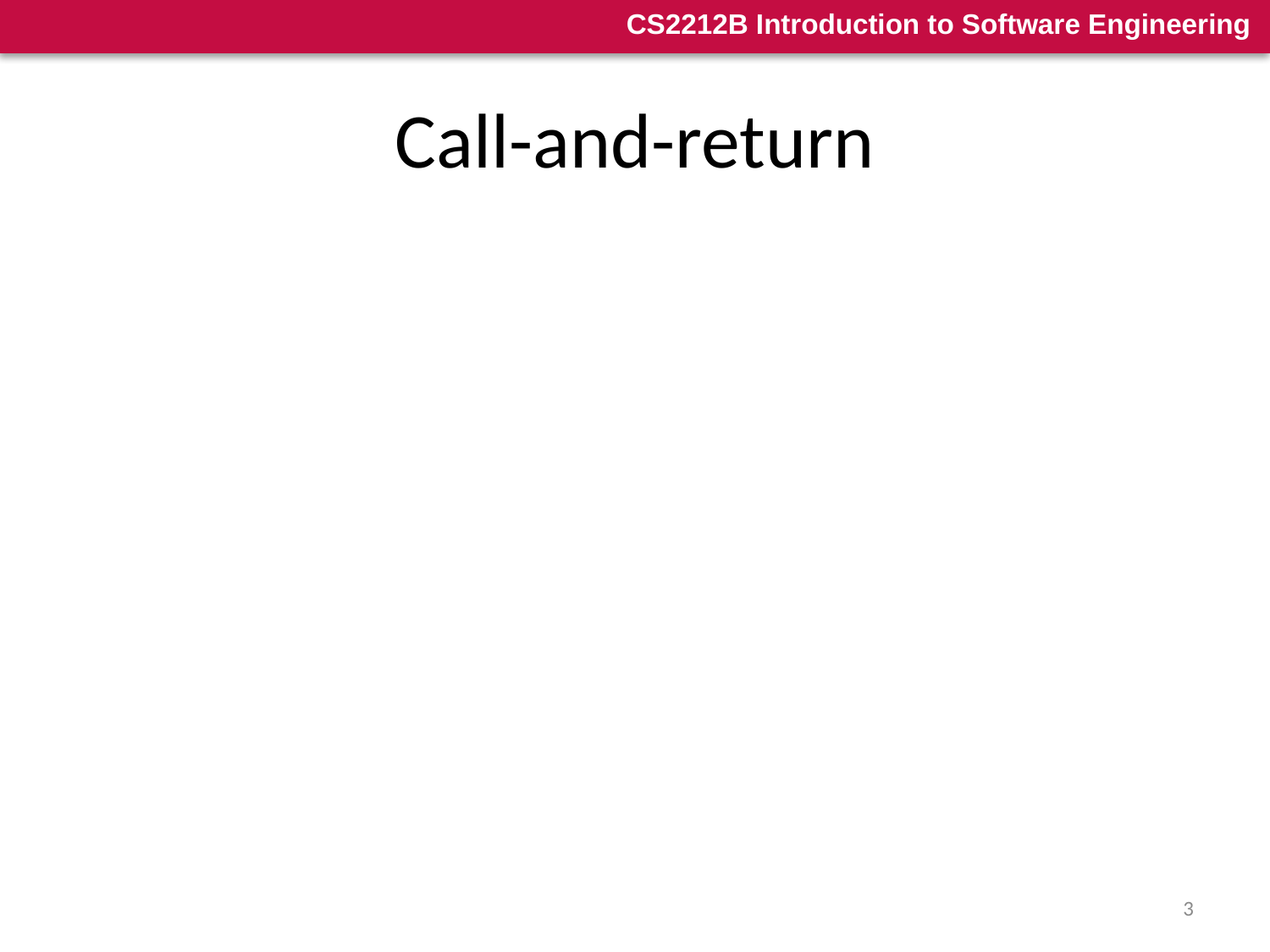

# Call-and-return
Main program/subroutines
Information hiding
ADT, object, naive client/server
3